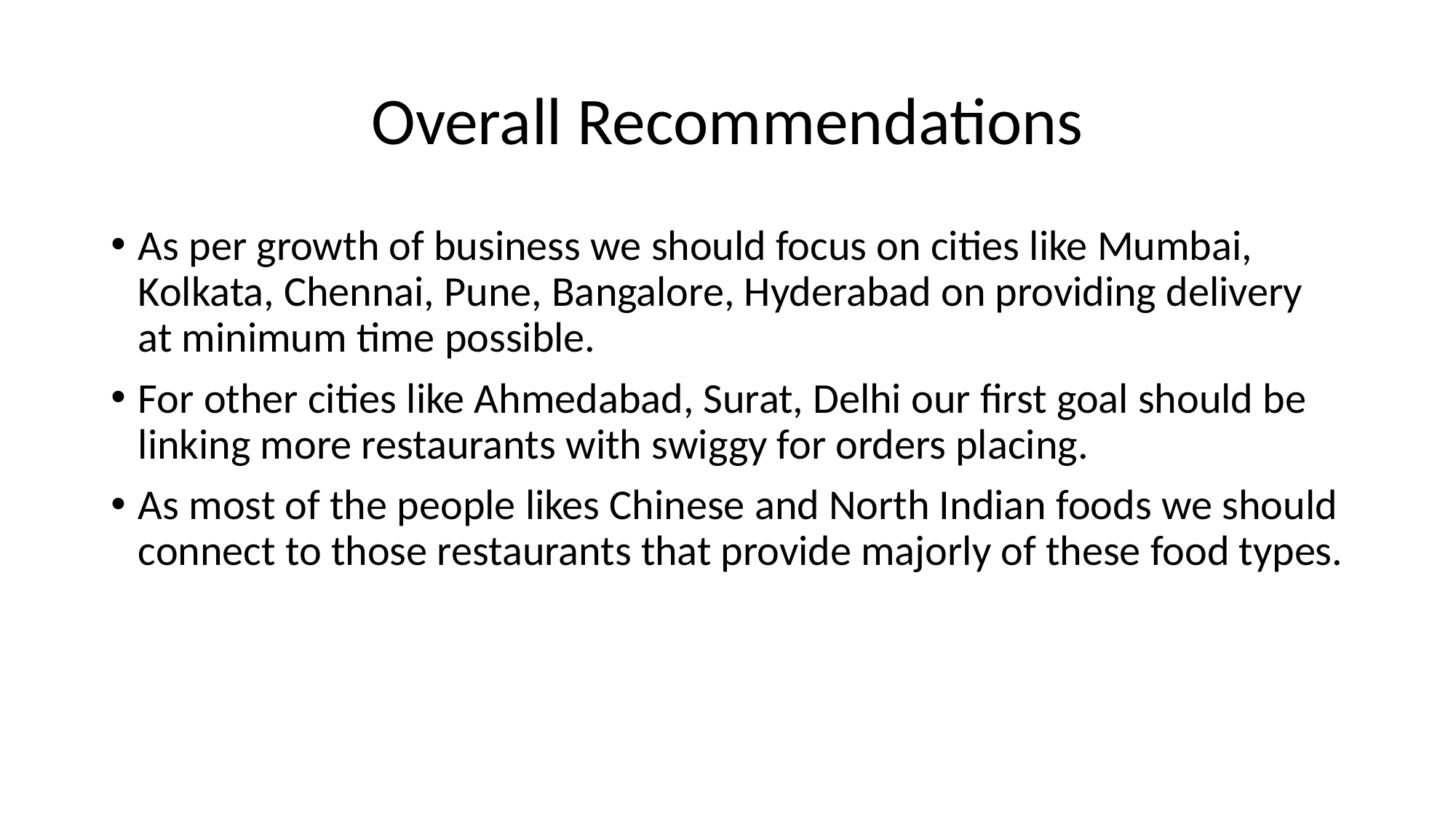

# Overall Recommendations
As per growth of business we should focus on cities like Mumbai, Kolkata, Chennai, Pune, Bangalore, Hyderabad on providing delivery at minimum time possible.
For other cities like Ahmedabad, Surat, Delhi our first goal should be linking more restaurants with swiggy for orders placing.
As most of the people likes Chinese and North Indian foods we should connect to those restaurants that provide majorly of these food types.